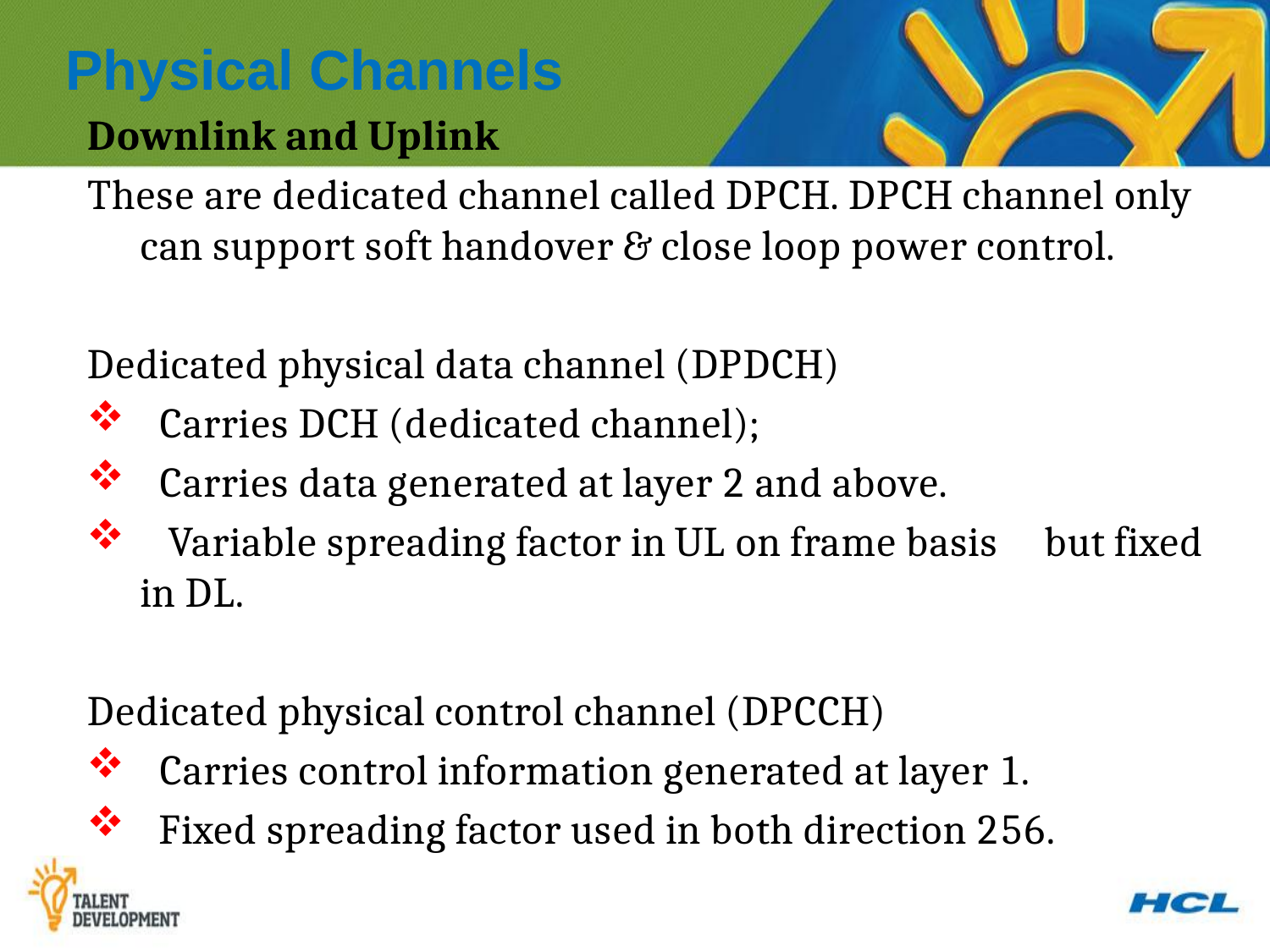

Physical Channels

Downlink and Uplink
These are dedicated channel called DPCH. DPCH channel only can support soft handover & close loop power control.

Dedicated physical data channel (DPDCH)
  Carries DCH (dedicated channel);
  Carries data generated at layer 2 and above.
   Variable spreading factor in UL on frame basis     but fixed in DL.

Dedicated physical control channel (DPCCH)
  Carries control information generated at layer 1.
  Fixed spreading factor used in both direction 256.